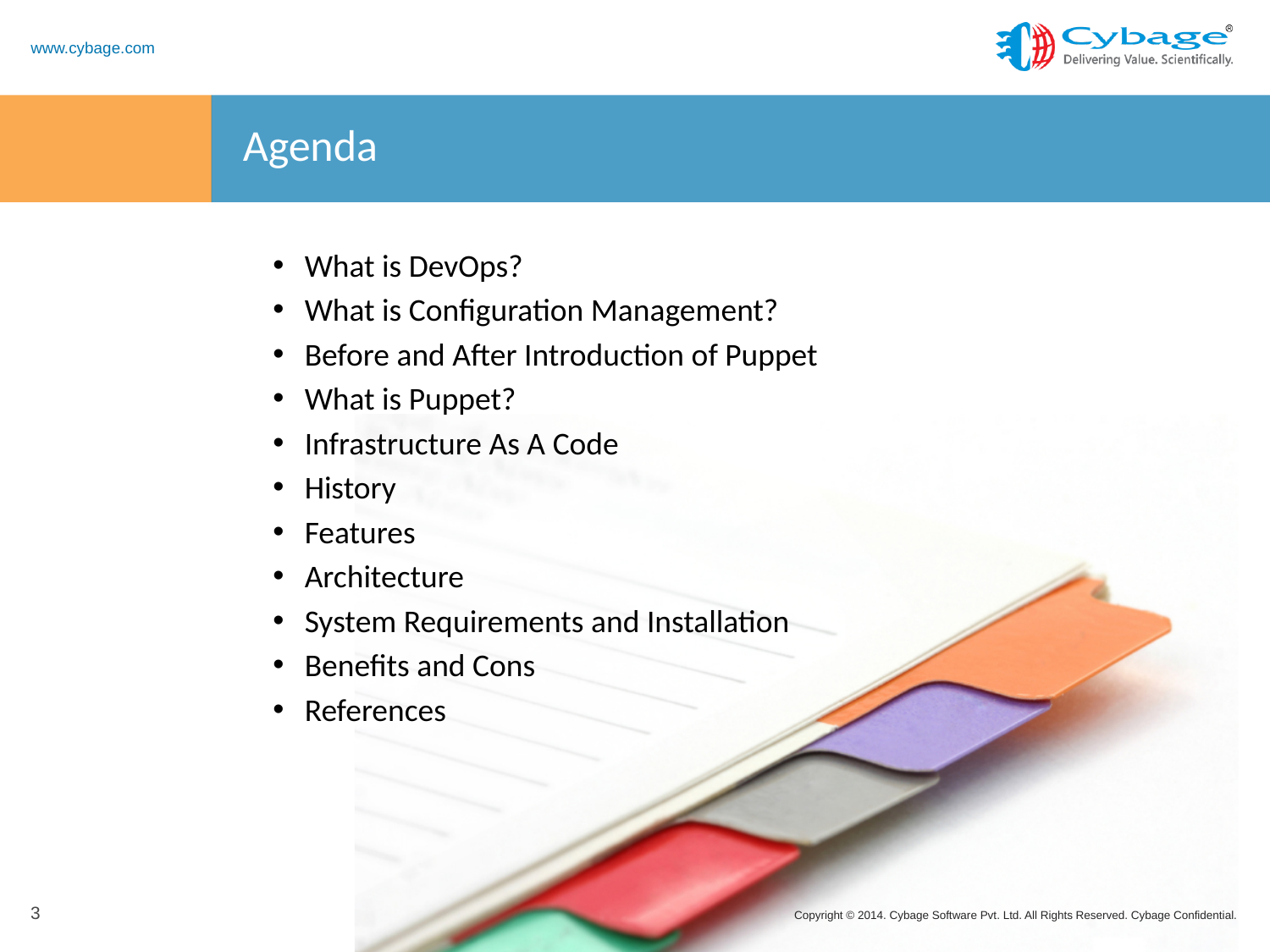

# Agenda
What is DevOps?
What is Configuration Management?
Before and After Introduction of Puppet
What is Puppet?
Infrastructure As A Code
History
Features
Architecture
System Requirements and Installation
Benefits and Cons
References
3